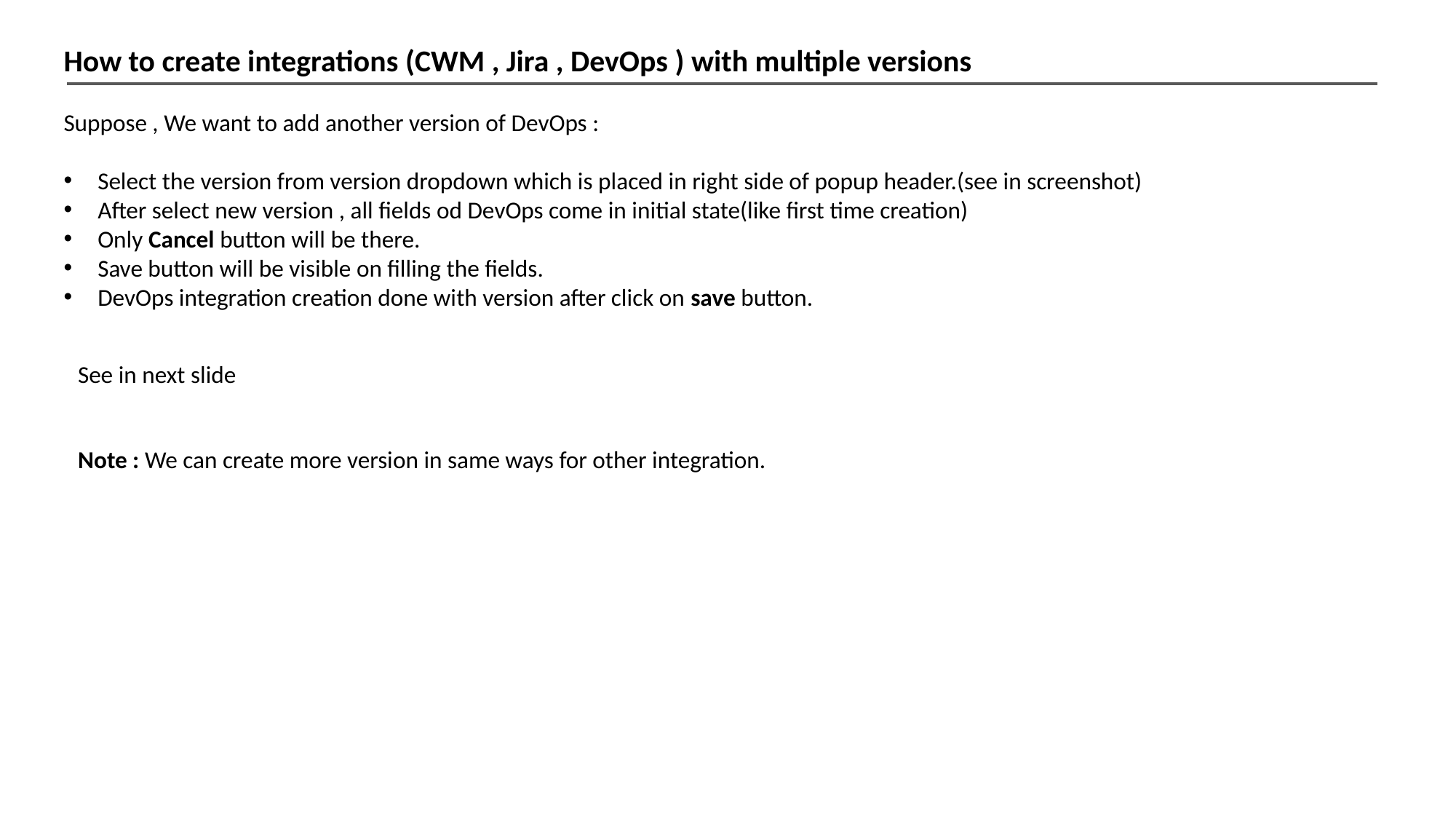

# How to create integrations (CWM , Jira , DevOps ) with multiple versions
Suppose , We want to add another version of DevOps :

Select the version from version dropdown which is placed in right side of popup header.(see in screenshot)
After select new version , all fields od DevOps come in initial state(like first time creation)
Only Cancel button will be there.
Save button will be visible on filling the fields.
DevOps integration creation done with version after click on save button.
See in next slide
Note : We can create more version in same ways for other integration.